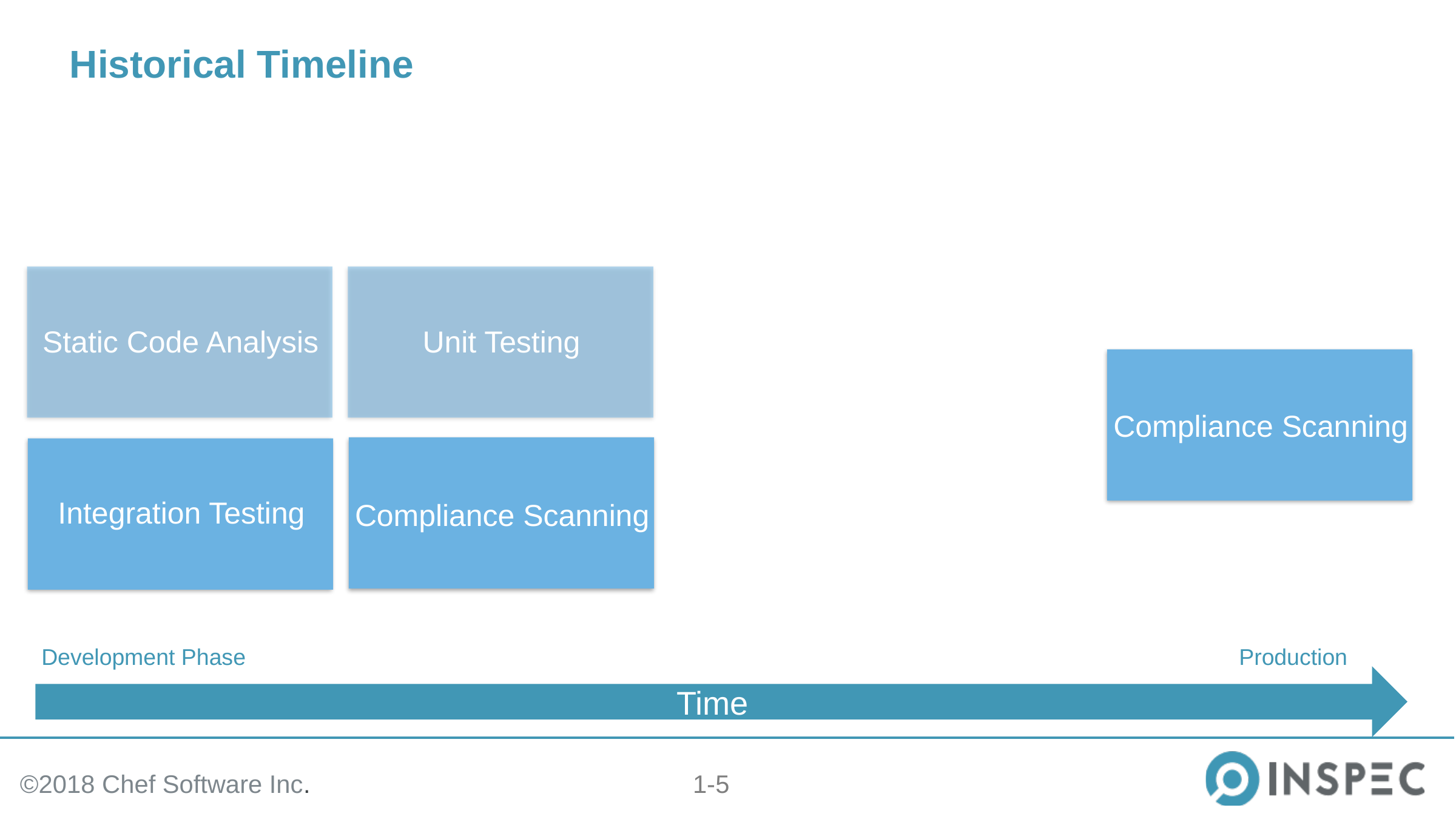

# Historical Timeline
Static Code Analysis
Unit Testing

Compliance Scanning

Integration Testing

Compliance Scanning
Development Phase
Production
Time